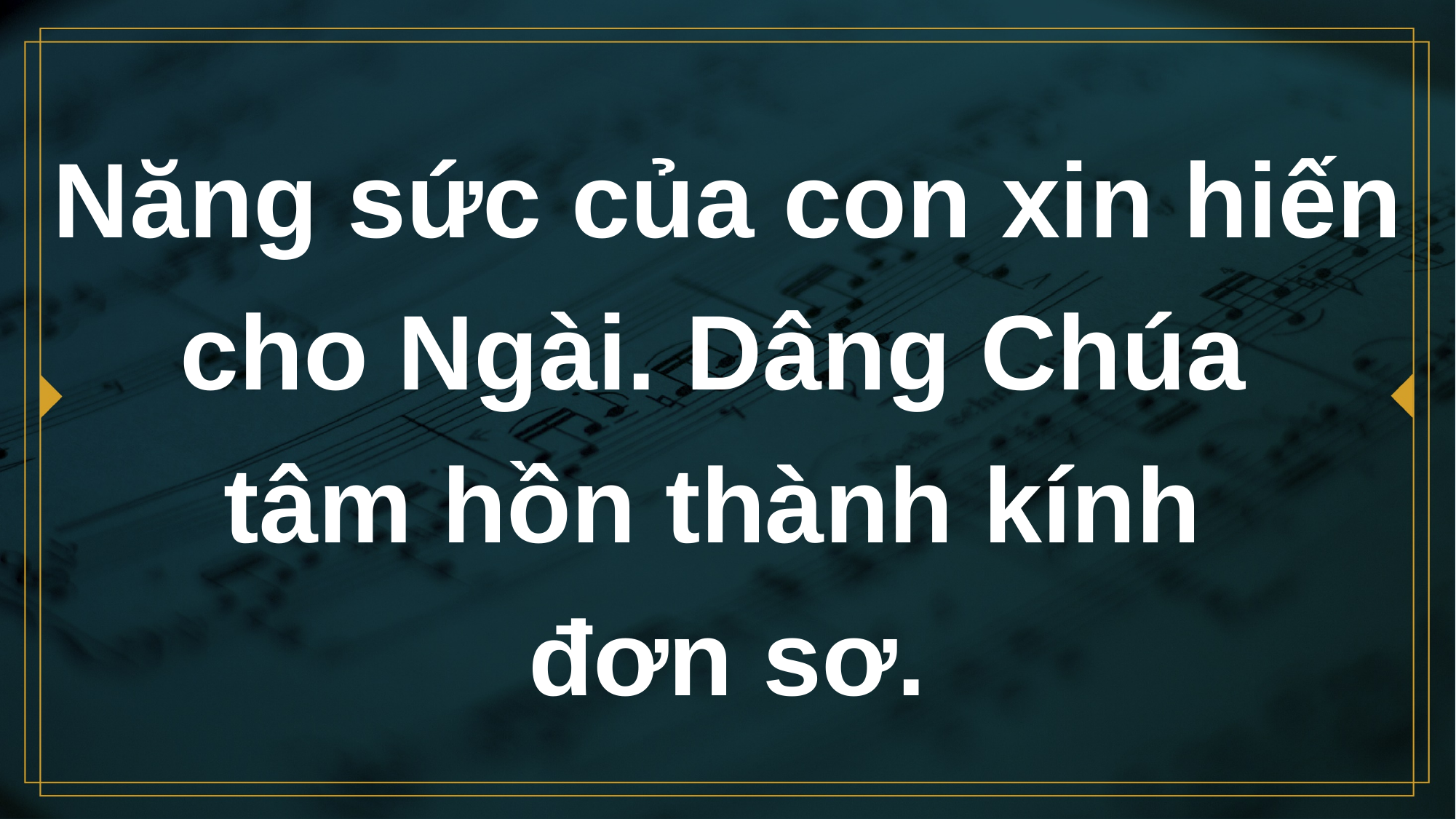

# Năng sức của con xin hiến cho Ngài. Dâng Chúa tâm hồn thành kính đơn sơ.